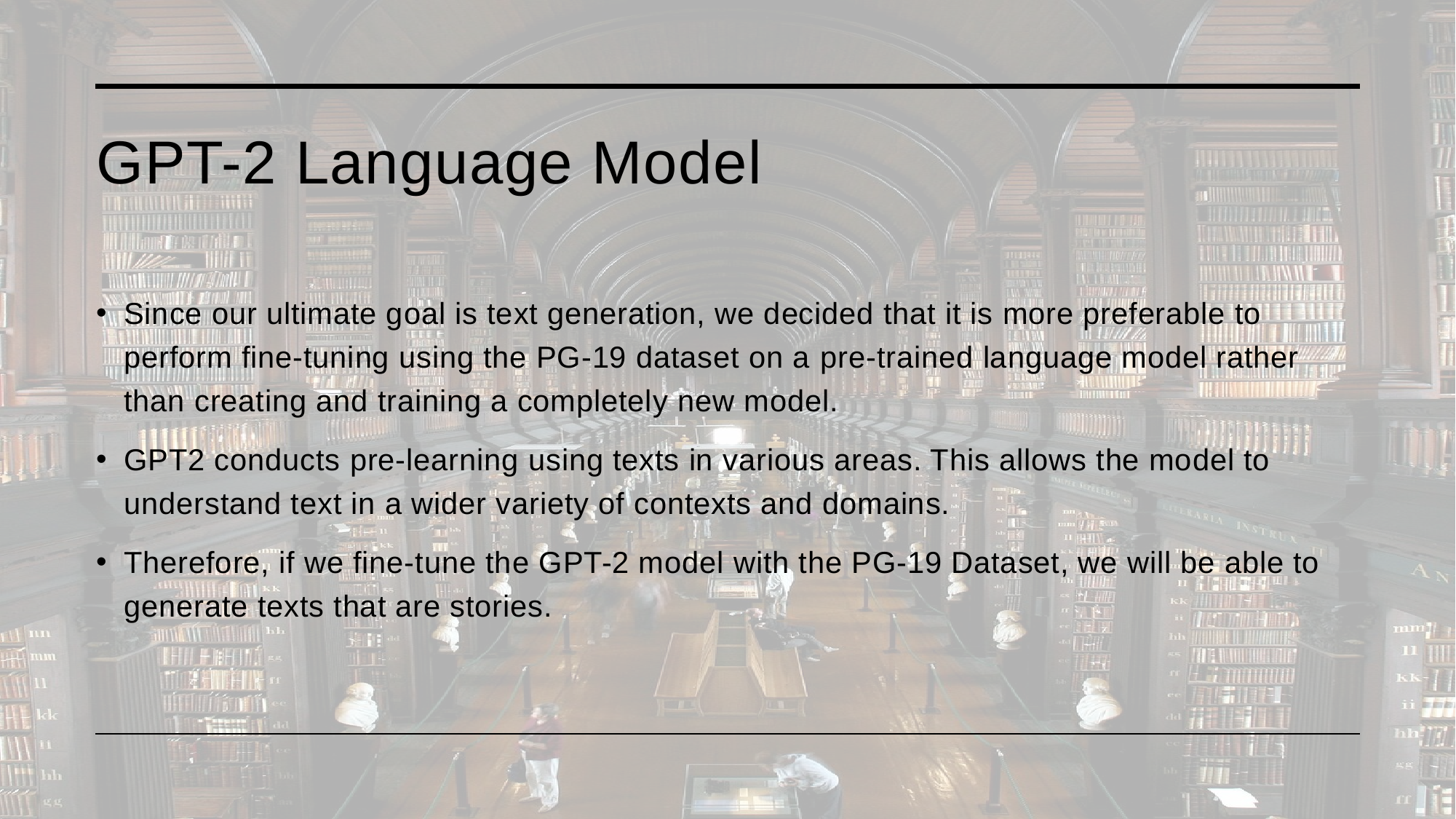

# GPT-2 Language Model
Since our ultimate goal is text generation, we decided that it is more preferable to perform fine-tuning using the PG-19 dataset on a pre-trained language model rather than creating and training a completely new model.
GPT2 conducts pre-learning using texts in various areas. This allows the model to understand text in a wider variety of contexts and domains.
Therefore, if we fine-tune the GPT-2 model with the PG-19 Dataset, we will be able to generate texts that are stories.